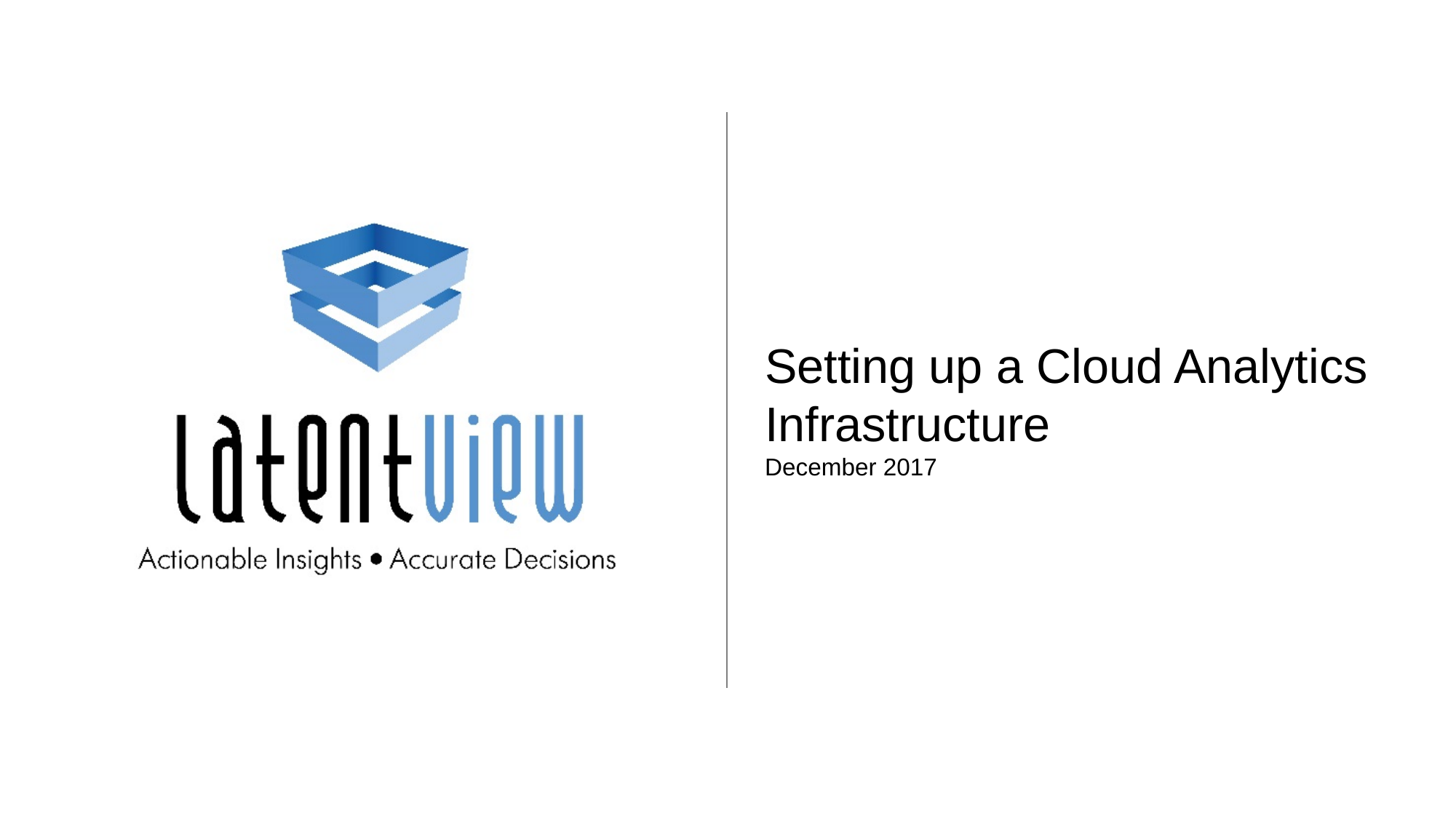

Setting up a Cloud Analytics Infrastructure
December 2017